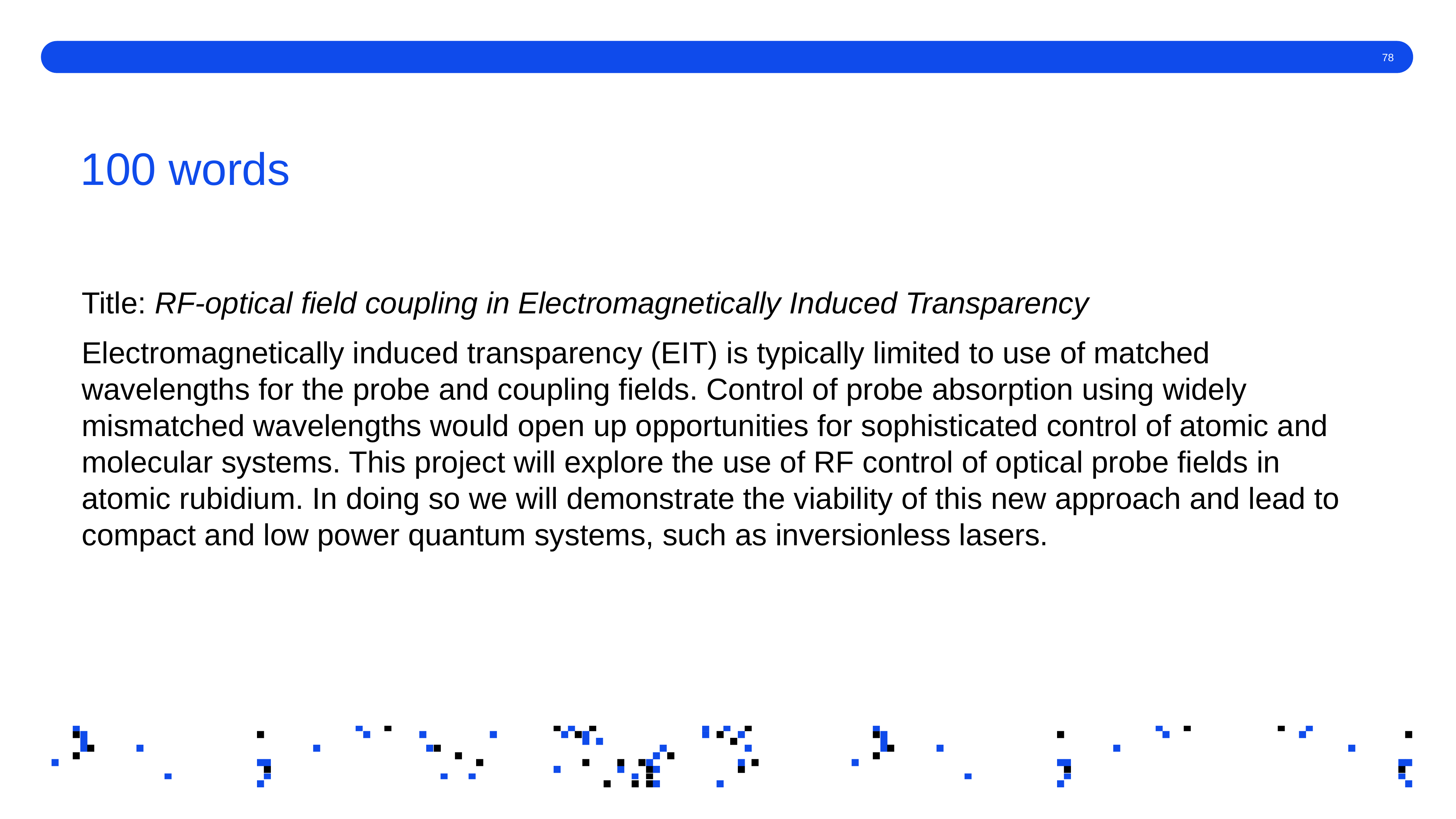

# 100 words
Title: RF-optical field coupling in Electromagnetically Induced Transparency
Electromagnetically induced transparency (EIT) is typically limited to use of matched wavelengths for the probe and coupling fields. Control of probe absorption using widely mismatched wavelengths would open up opportunities for sophisticated control of atomic and molecular systems. This project will explore the use of RF control of optical probe fields in atomic rubidium. In doing so we will demonstrate the viability of this new approach and lead to compact and low power quantum systems, such as inversionless lasers.